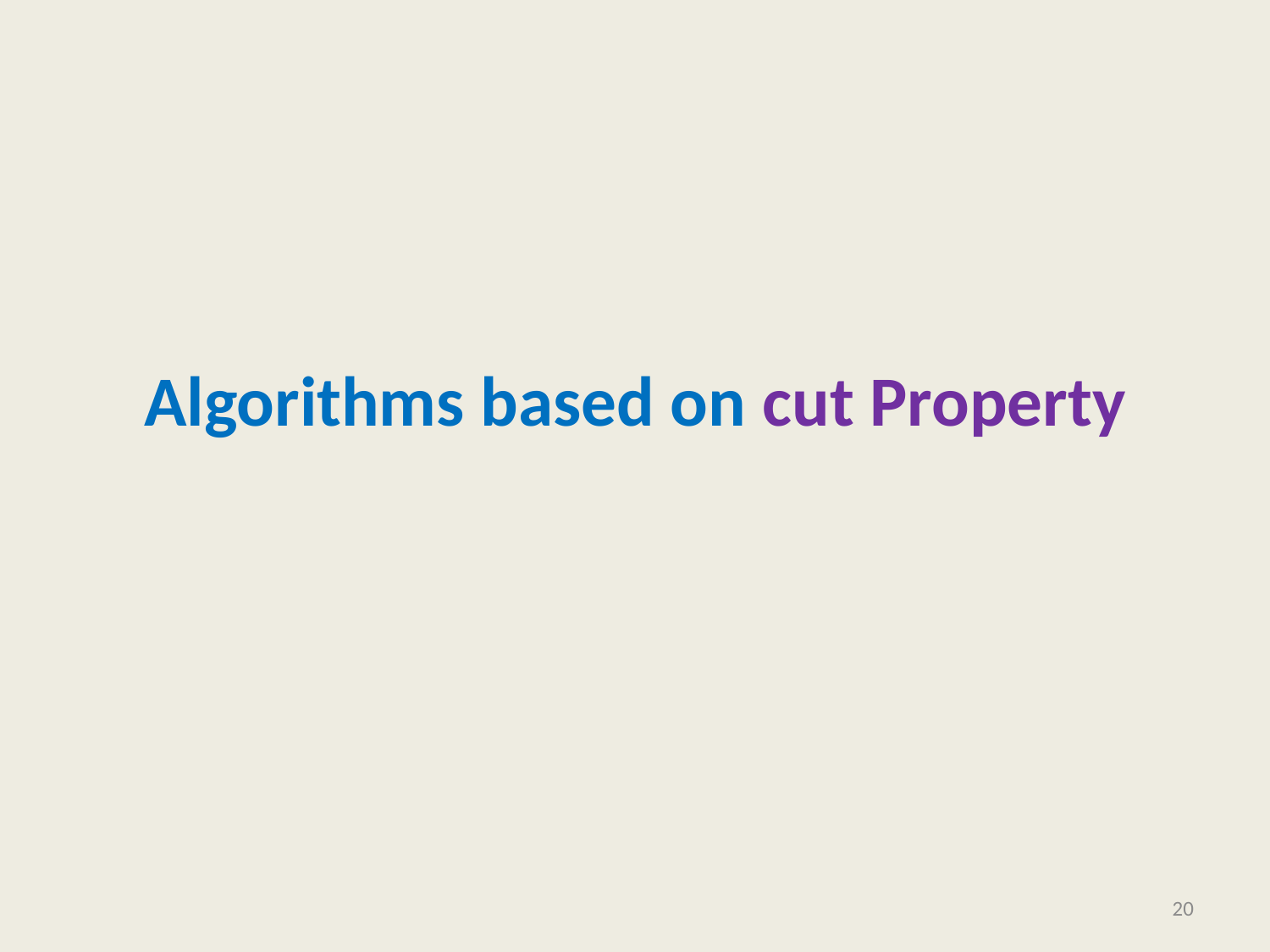

# Algorithms based on cut Property

20